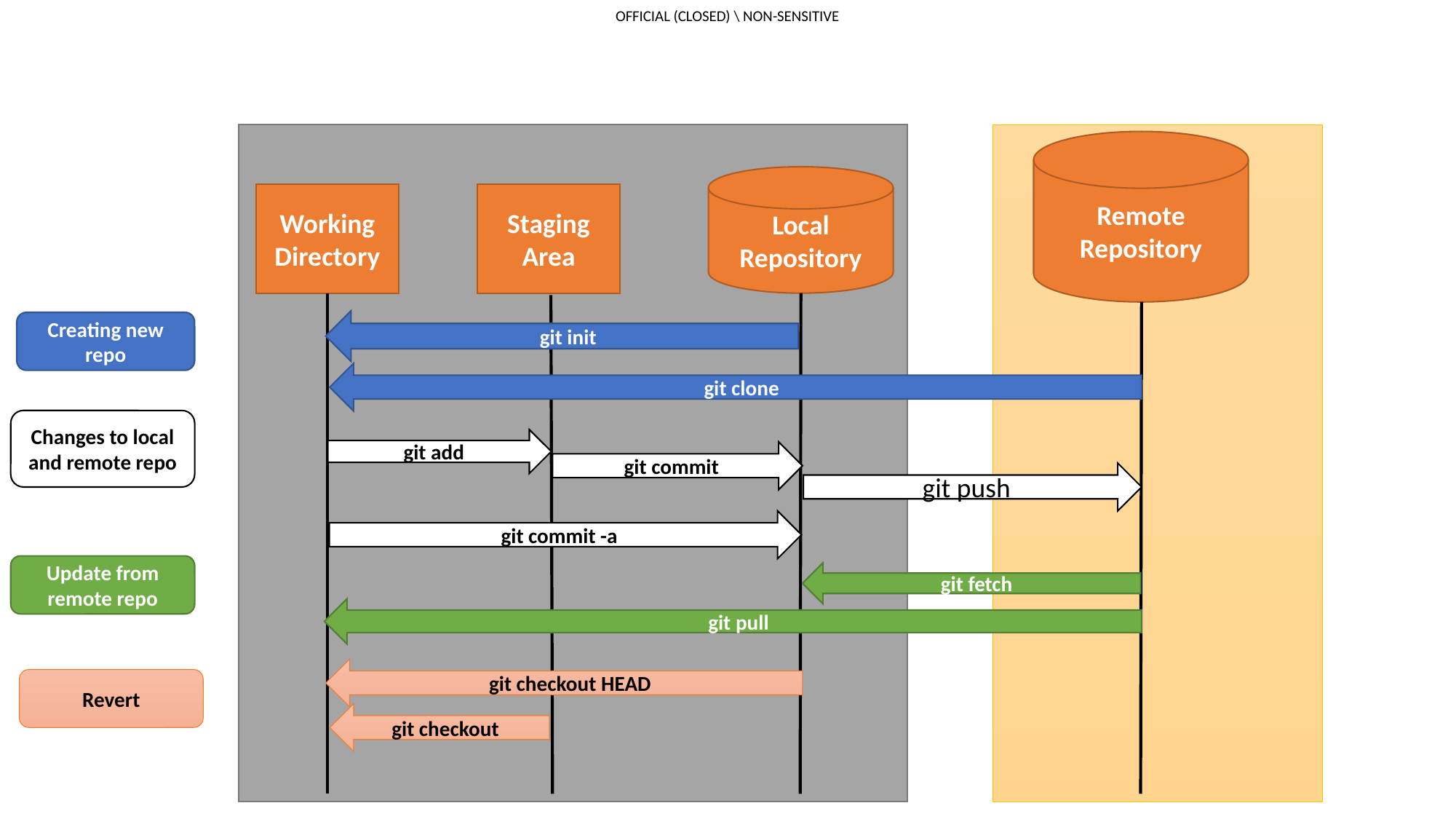

Remote Repository
Local Repository
Working Directory
Staging Area
git init
Creating new repo
git clone
Changes to local and remote repo
git add
git commit
git push
git commit -a
Update from remote repo
git fetch
git pull
git checkout HEAD
Revert
git checkout